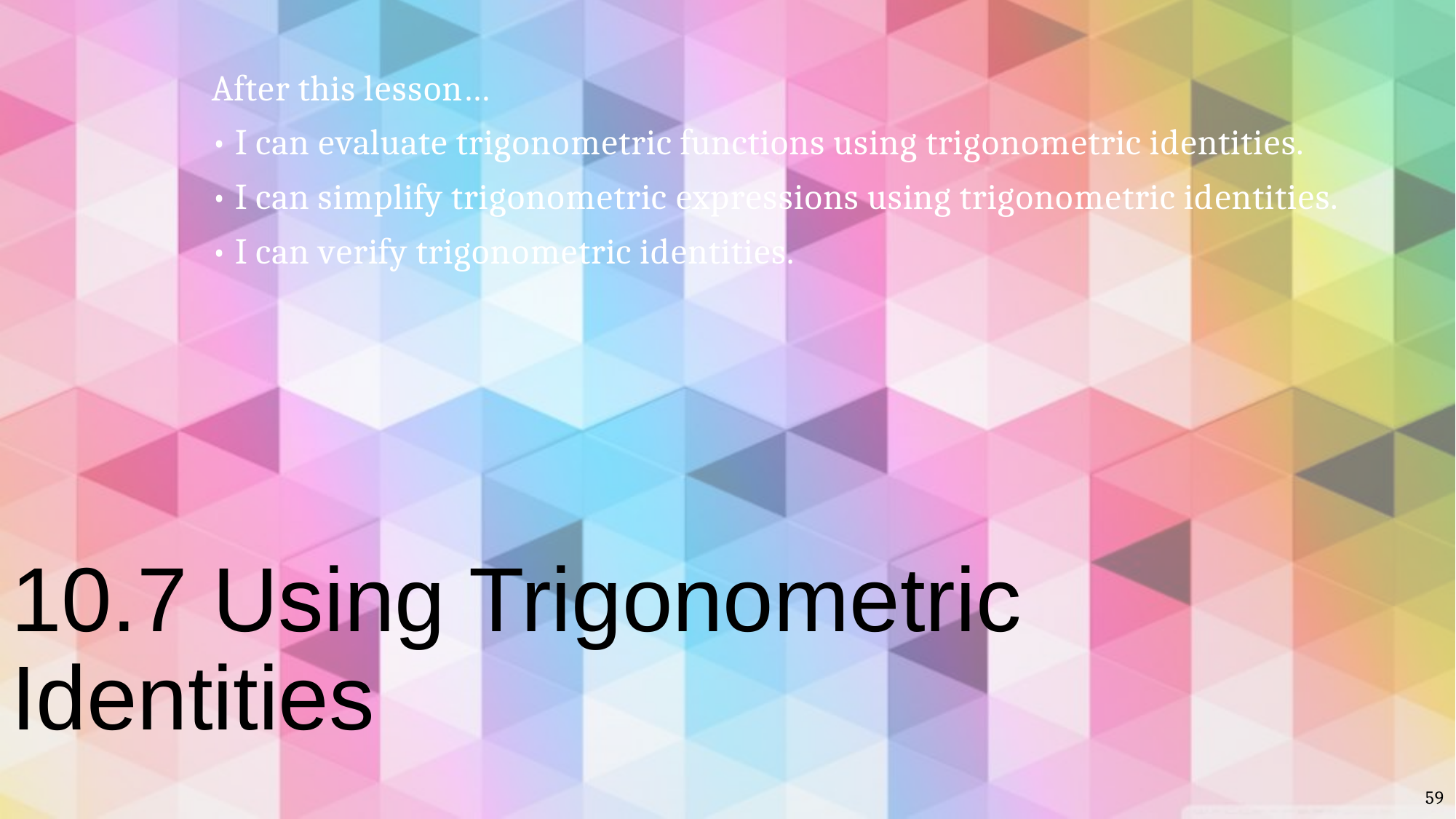

After this lesson…
• I can evaluate trigonometric functions using trigonometric identities.
• I can simplify trigonometric expressions using trigonometric identities.
• I can verify trigonometric identities.
# 10.7 Using Trigonometric Identities
59